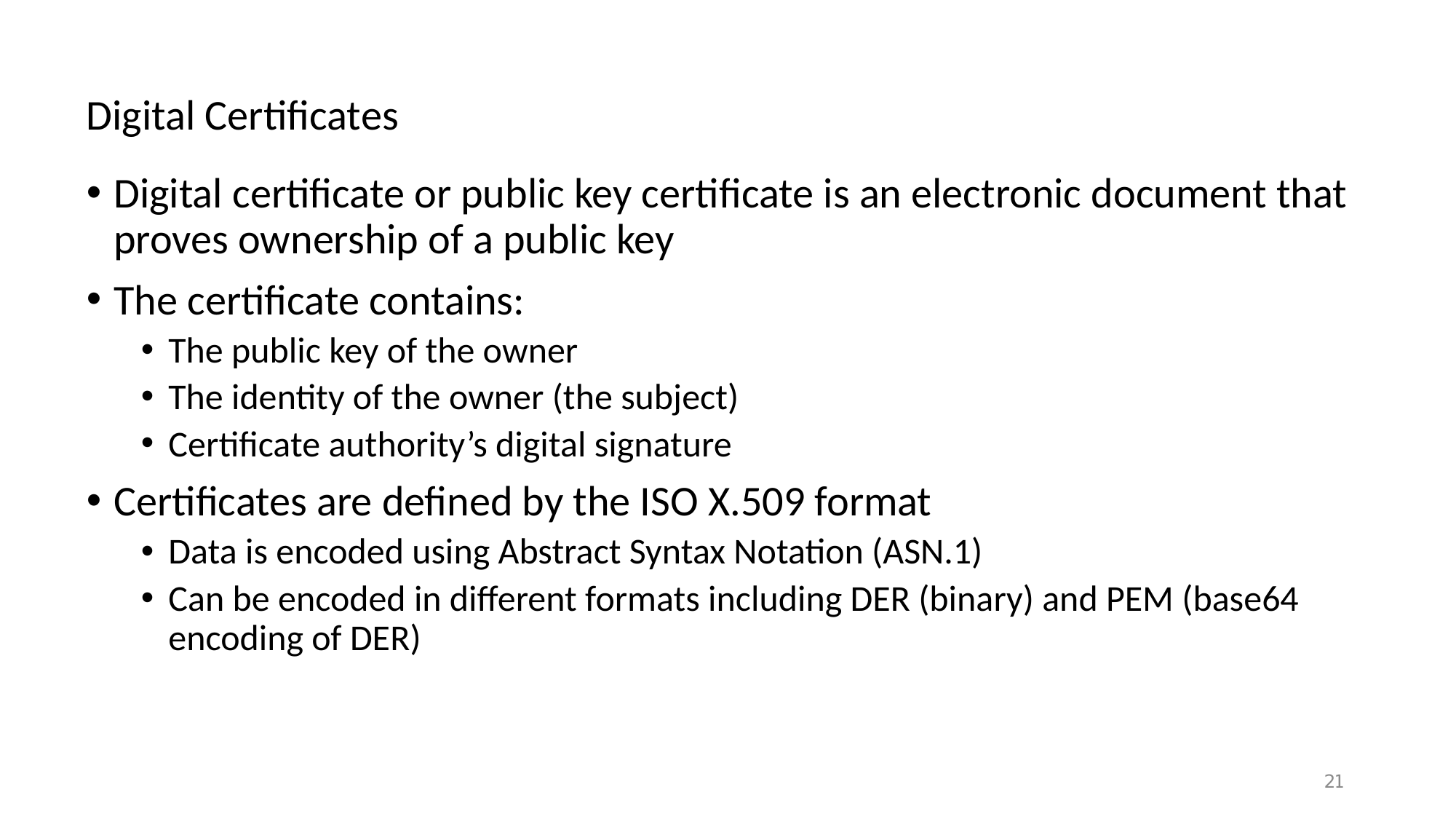

# Digital Certificates
Digital certificate or public key certificate is an electronic document that proves ownership of a public key
The certificate contains:
The public key of the owner
The identity of the owner (the subject)
Certificate authority’s digital signature
Certificates are defined by the ISO X.509 format
Data is encoded using Abstract Syntax Notation (ASN.1)
Can be encoded in different formats including DER (binary) and PEM (base64 encoding of DER)
21